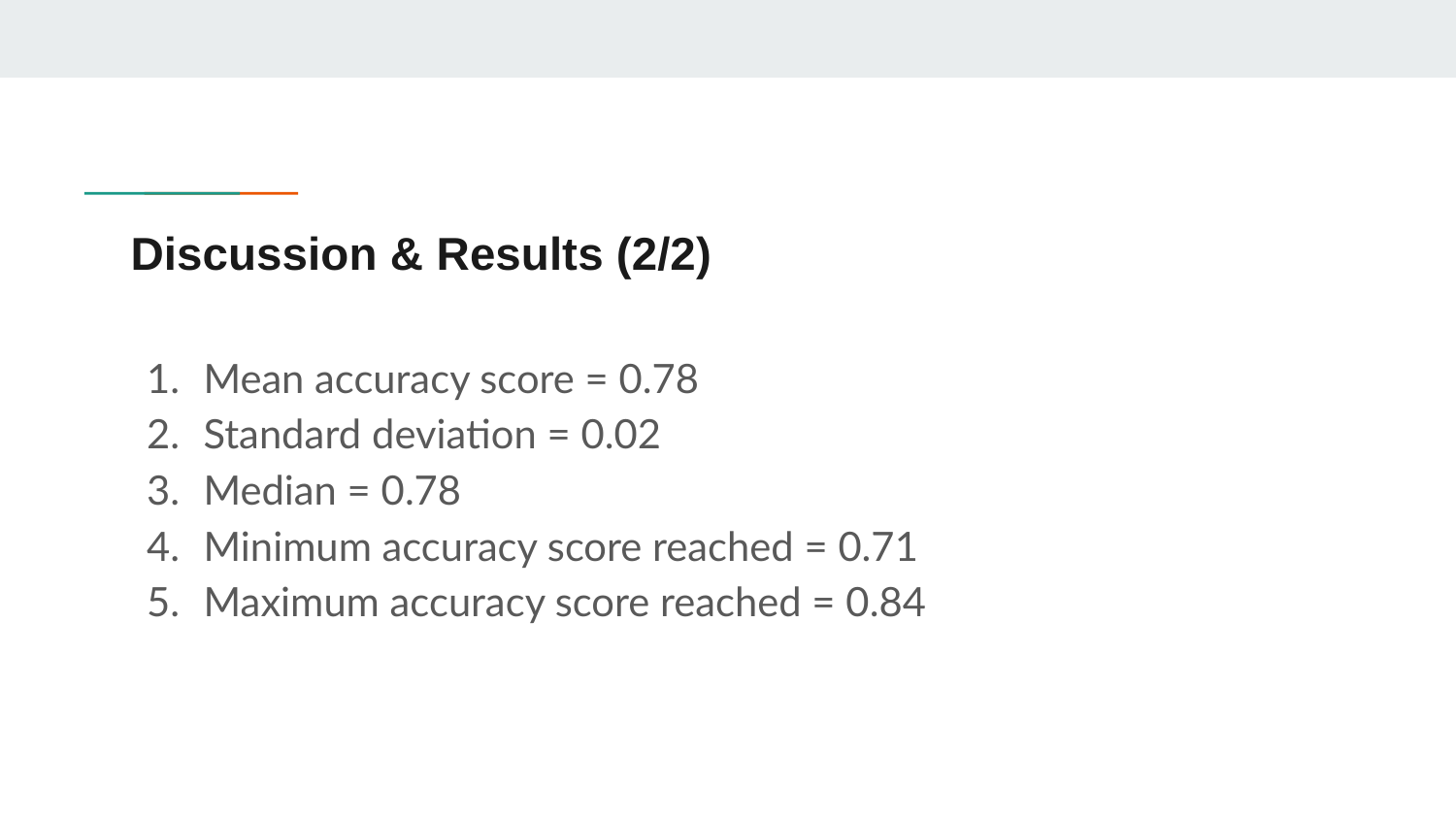

# Discussion & Results (2/2)
Mean accuracy score = 0.78
Standard deviation = 0.02
Median = 0.78
Minimum accuracy score reached = 0.71
Maximum accuracy score reached = 0.84